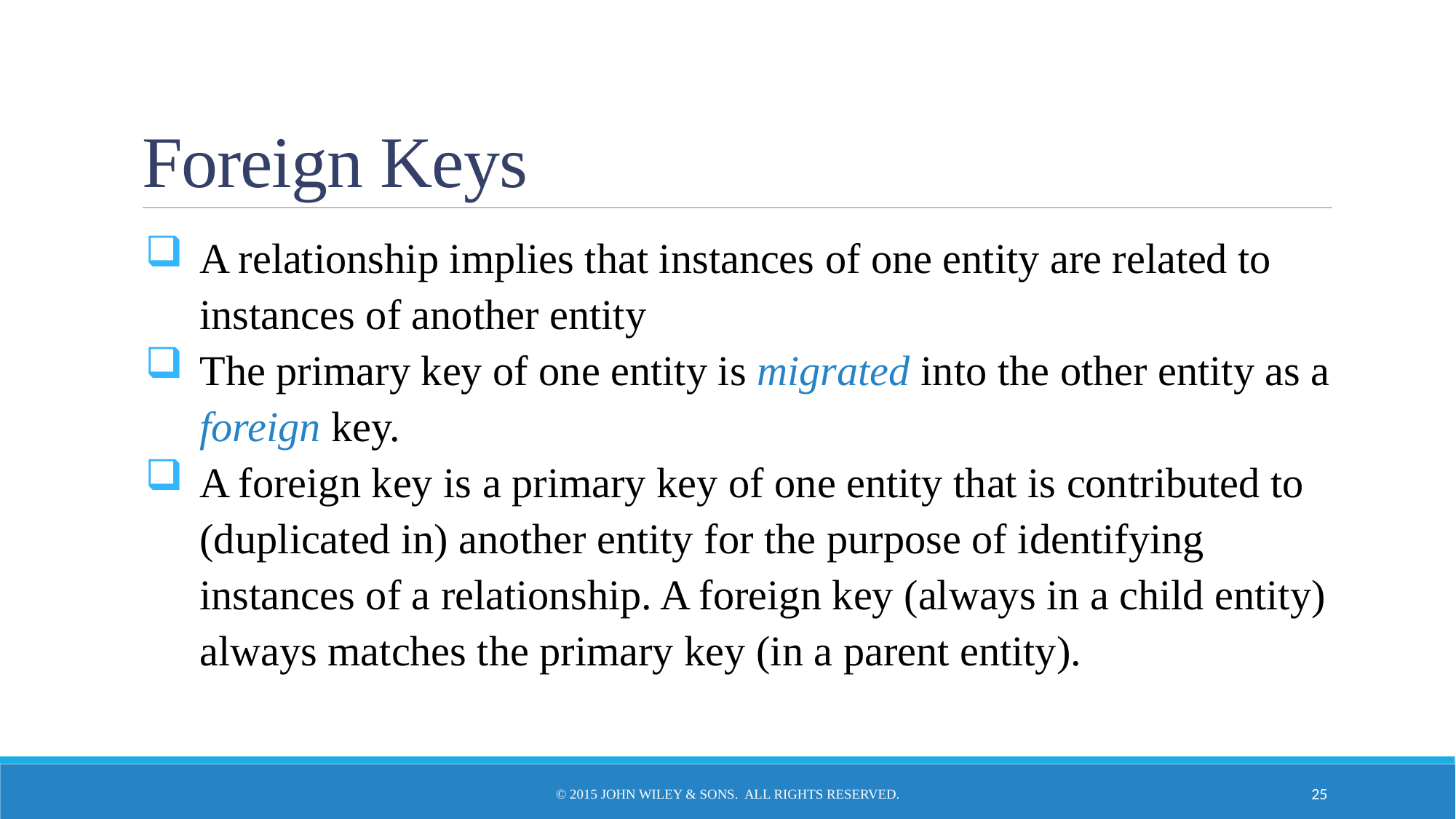

A relationship implies that instances of one entity are related to instances of another entity
The primary key of one entity is migrated into the other entity as a foreign key.
A foreign key is a primary key of one entity that is contributed to (duplicated in) another entity for the purpose of identifying instances of a relationship. A foreign key (always in a child entity) always matches the primary key (in a parent entity).
# Foreign Keys
© 2015 John Wiley & Sons.  All Rights Reserved.
25